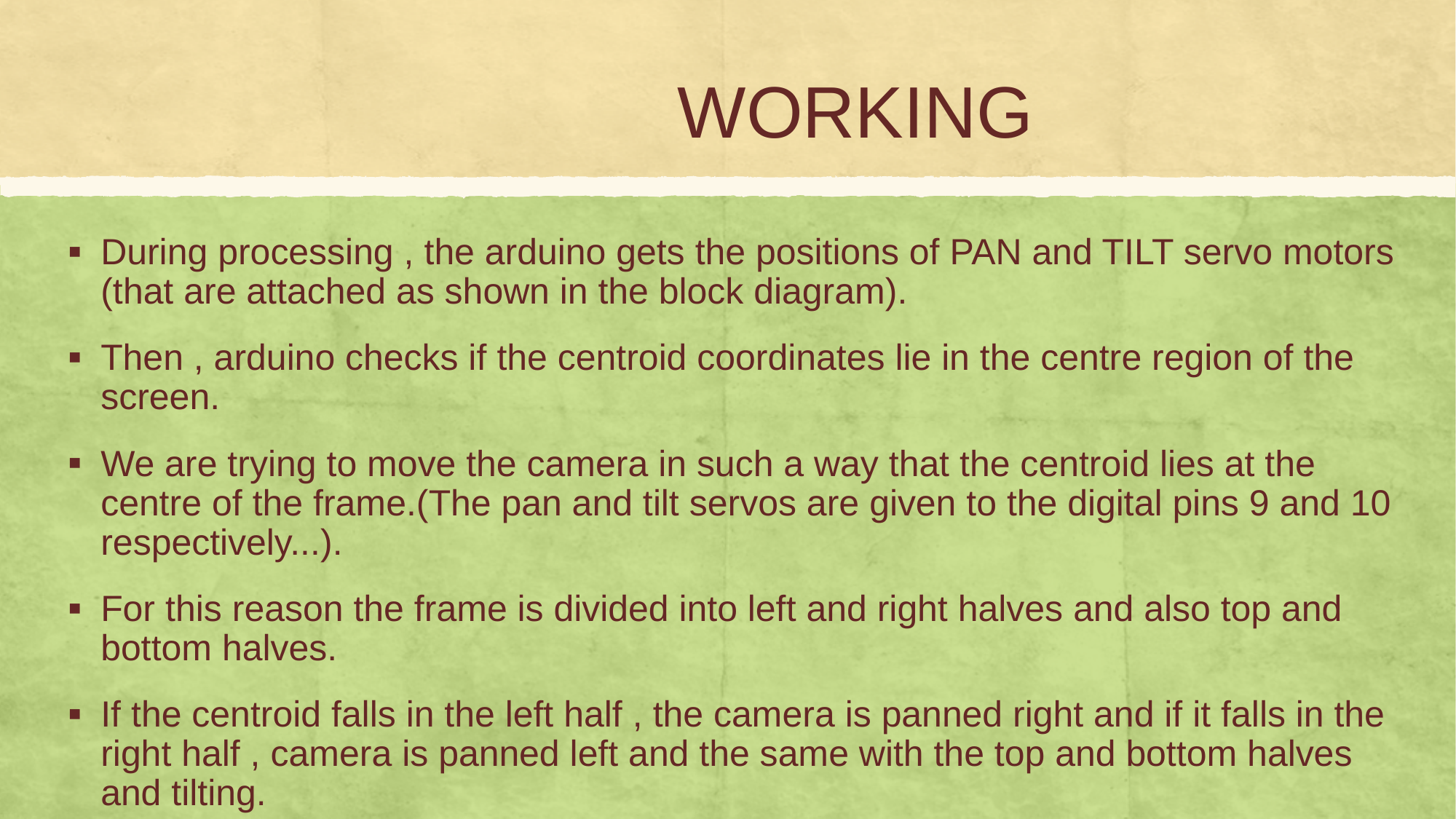

# WORKING
During processing , the arduino gets the positions of PAN and TILT servo motors (that are attached as shown in the block diagram).
Then , arduino checks if the centroid coordinates lie in the centre region of the screen.
We are trying to move the camera in such a way that the centroid lies at the centre of the frame.(The pan and tilt servos are given to the digital pins 9 and 10 respectively...).
For this reason the frame is divided into left and right halves and also top and bottom halves.
If the centroid falls in the left half , the camera is panned right and if it falls in the right half , camera is panned left and the same with the top and bottom halves and tilting.